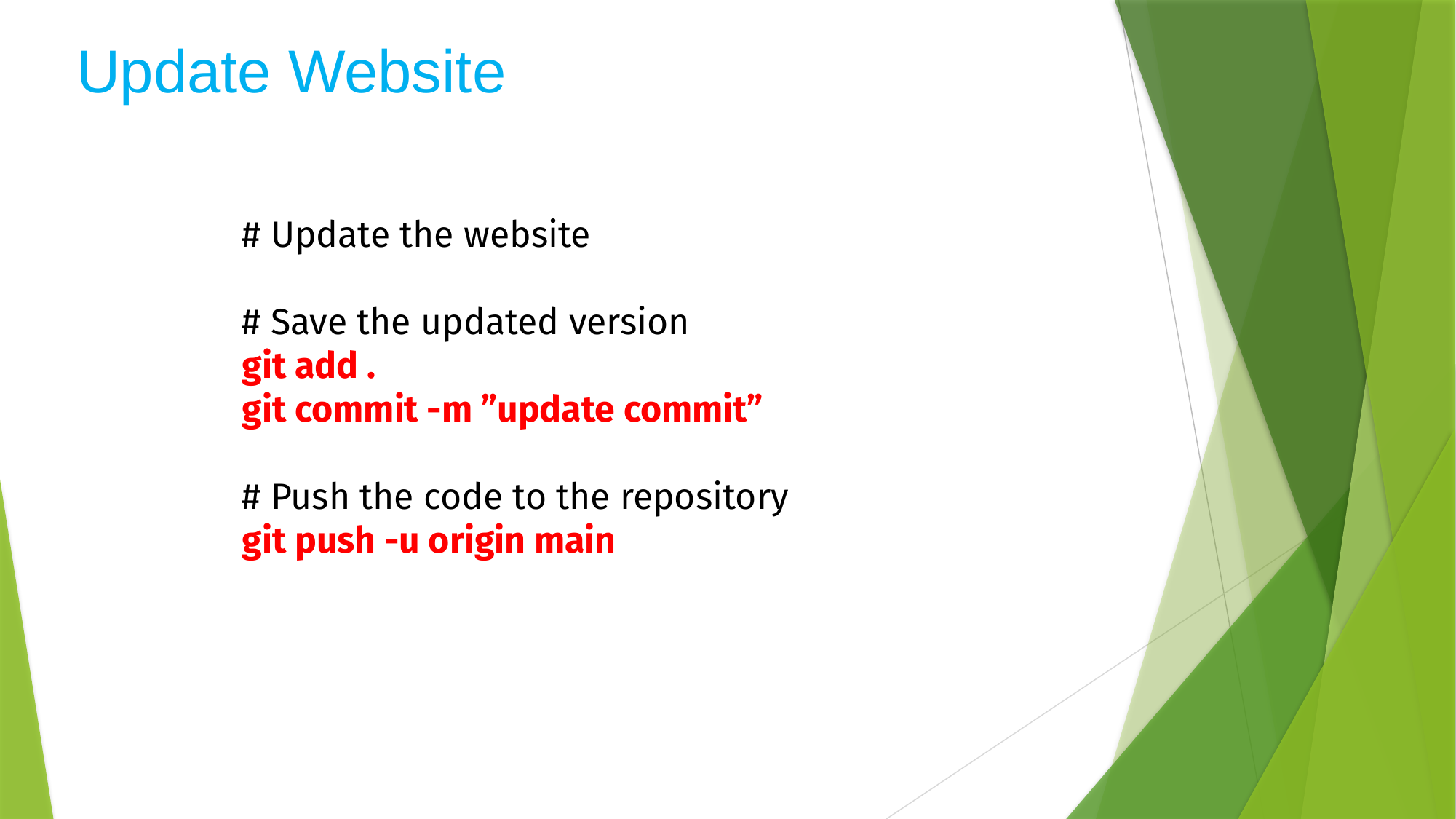

Update Website
# Update the website

# Save the updated version
git add .
git commit -m ”update commit”

# Push the code to the repository
git push -u origin main